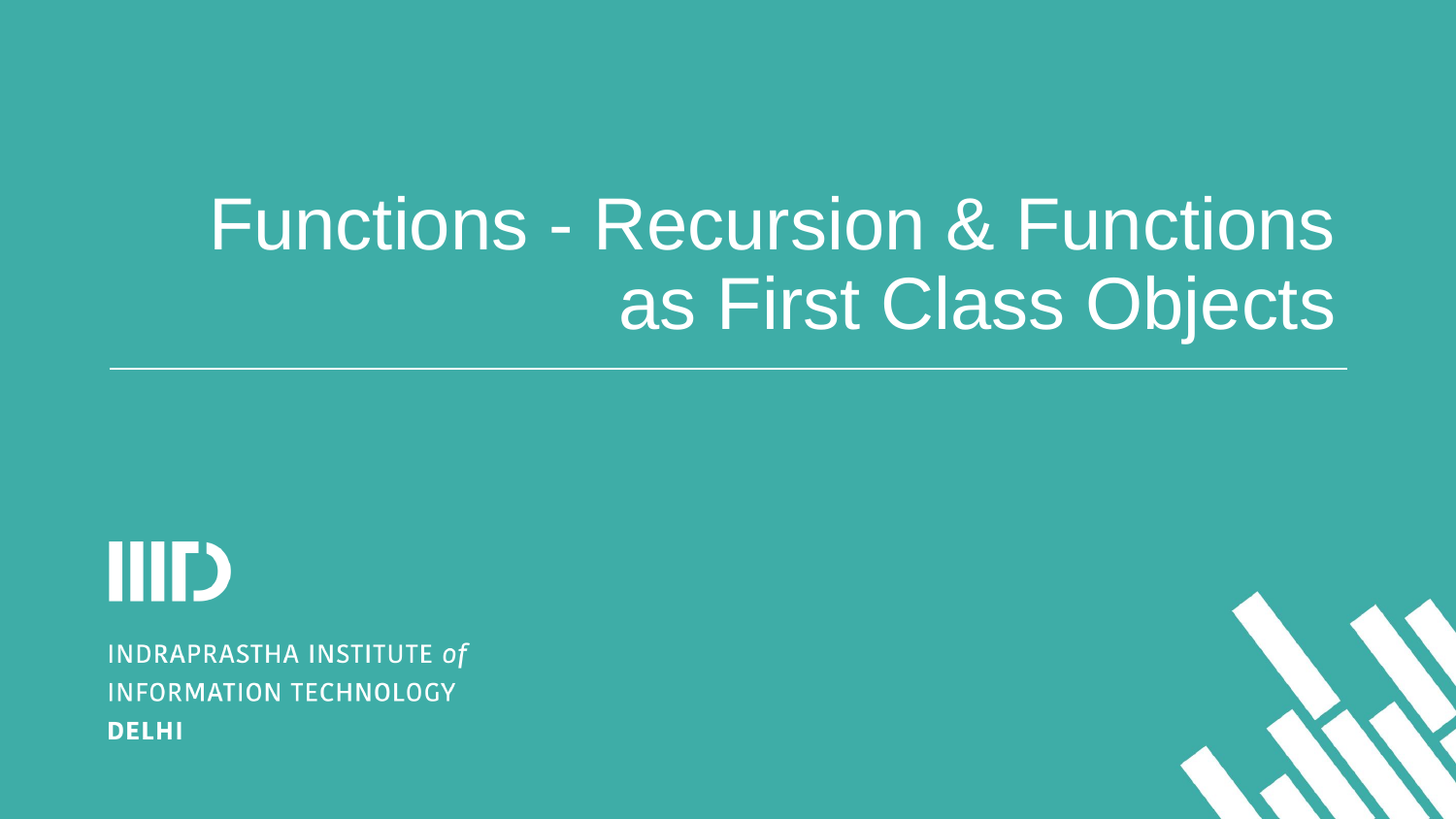

# Functions - Recursion & Functions as First Class Objects